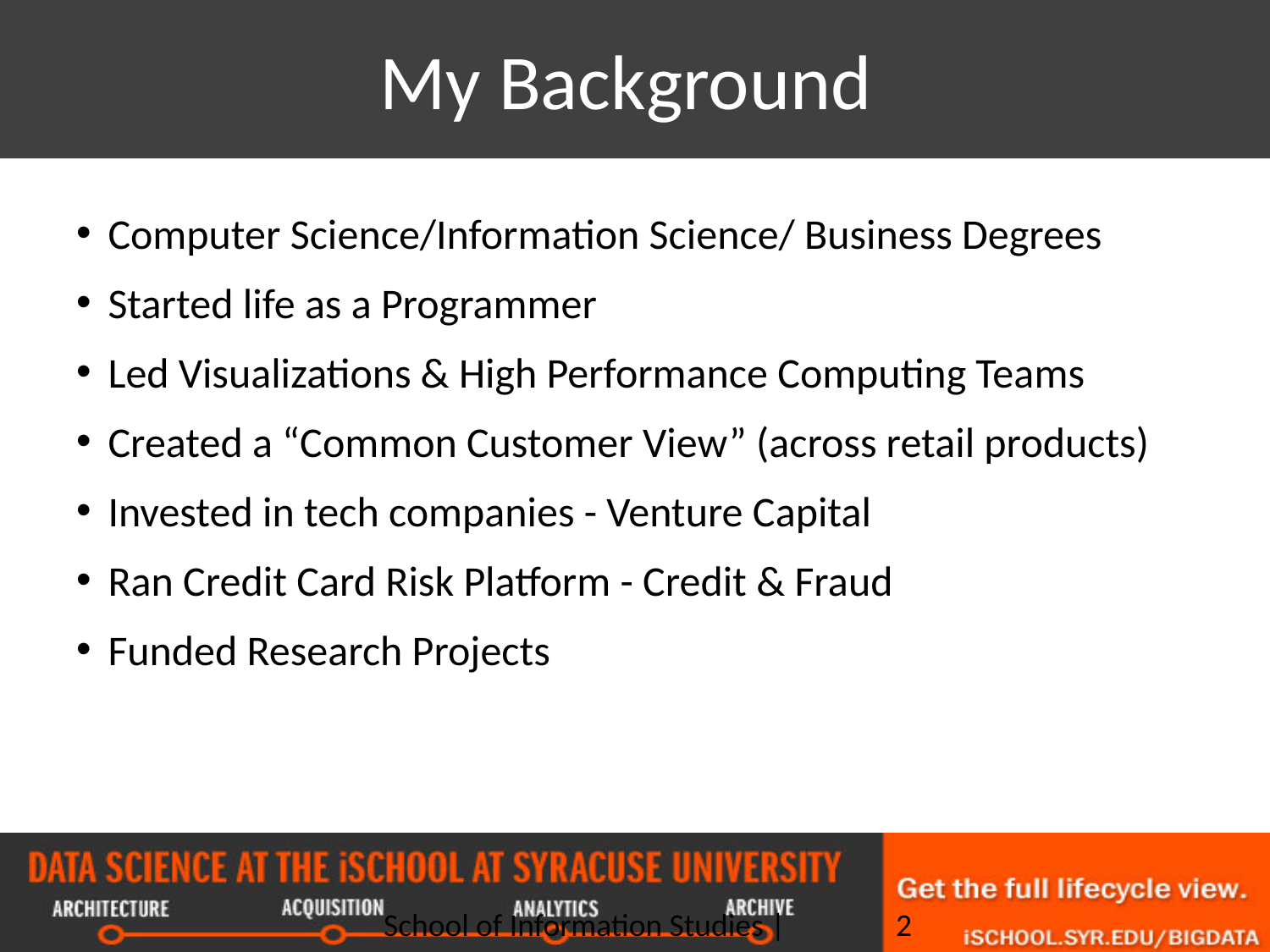

# My Background
Computer Science/Information Science/ Business Degrees
Started life as a Programmer
Led Visualizations & High Performance Computing Teams
Created a “Common Customer View” (across retail products)
Invested in tech companies - Venture Capital
Ran Credit Card Risk Platform - Credit & Fraud
Funded Research Projects
School of Information Studies | Syracuse University
2